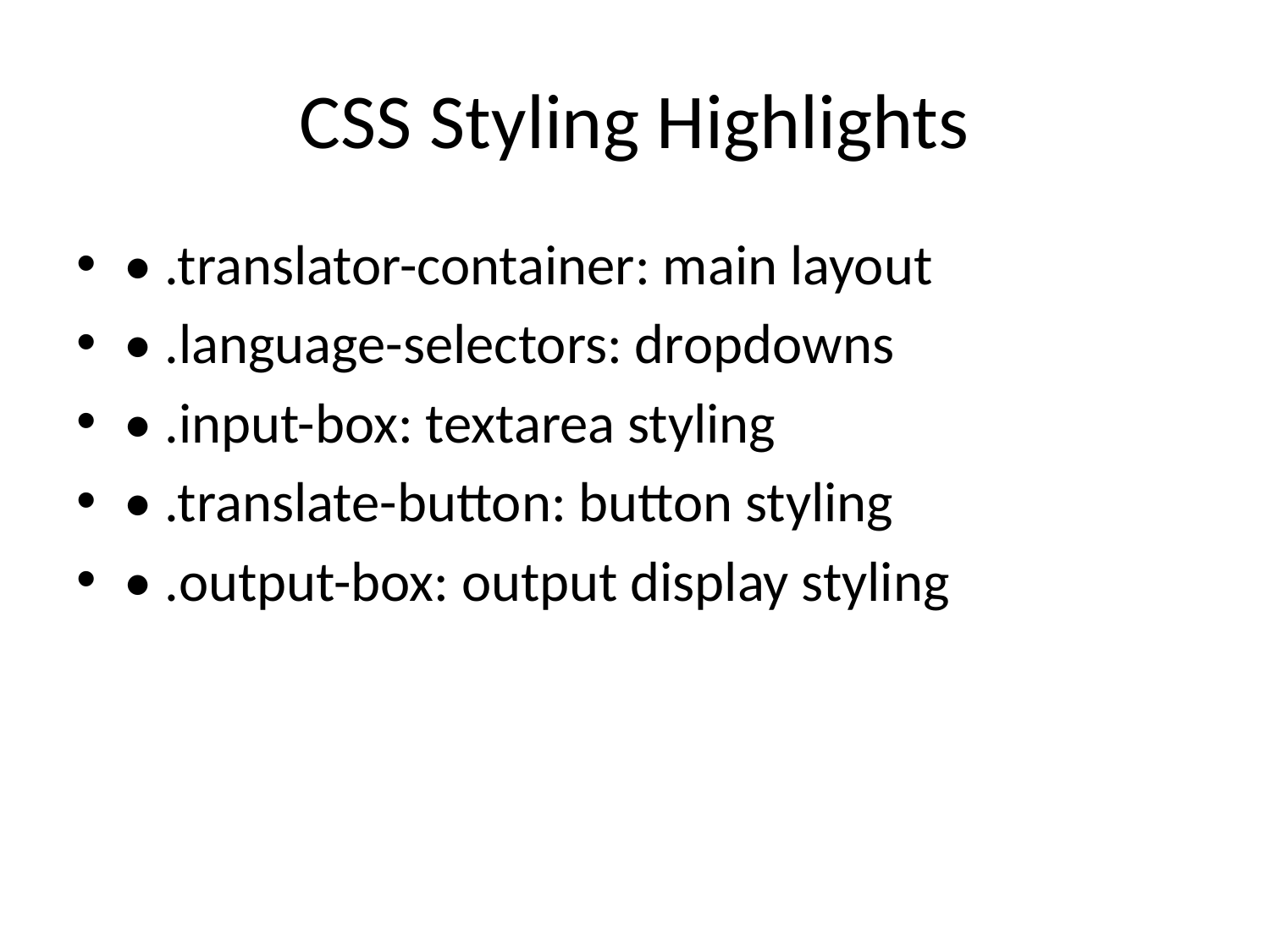

# CSS Styling Highlights
• .translator-container: main layout
• .language-selectors: dropdowns
• .input-box: textarea styling
• .translate-button: button styling
• .output-box: output display styling